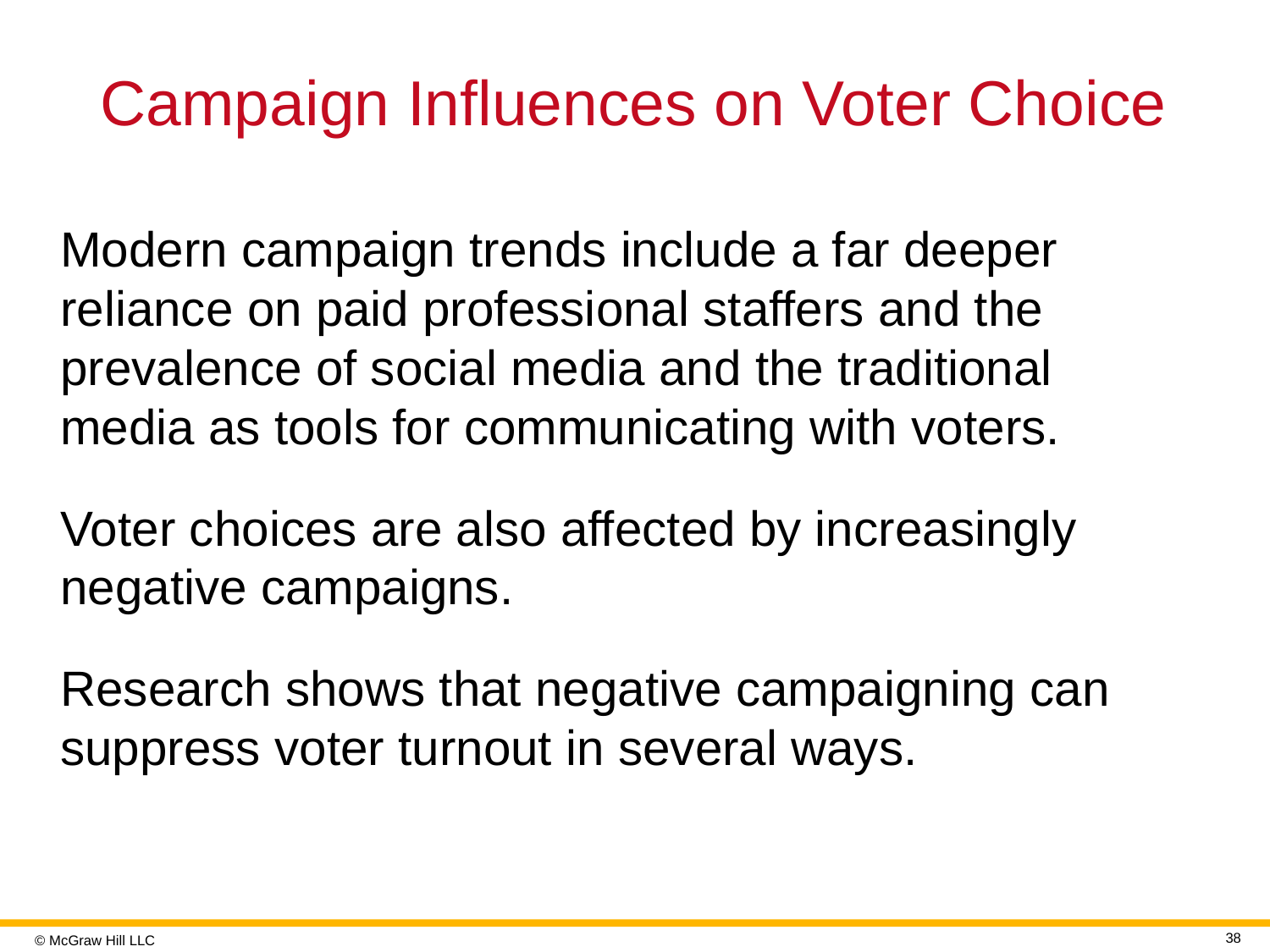

# Campaign Influences on Voter Choice
Modern campaign trends include a far deeper reliance on paid professional staffers and the prevalence of social media and the traditional media as tools for communicating with voters.
Voter choices are also affected by increasingly negative campaigns.
Research shows that negative campaigning can suppress voter turnout in several ways.
38